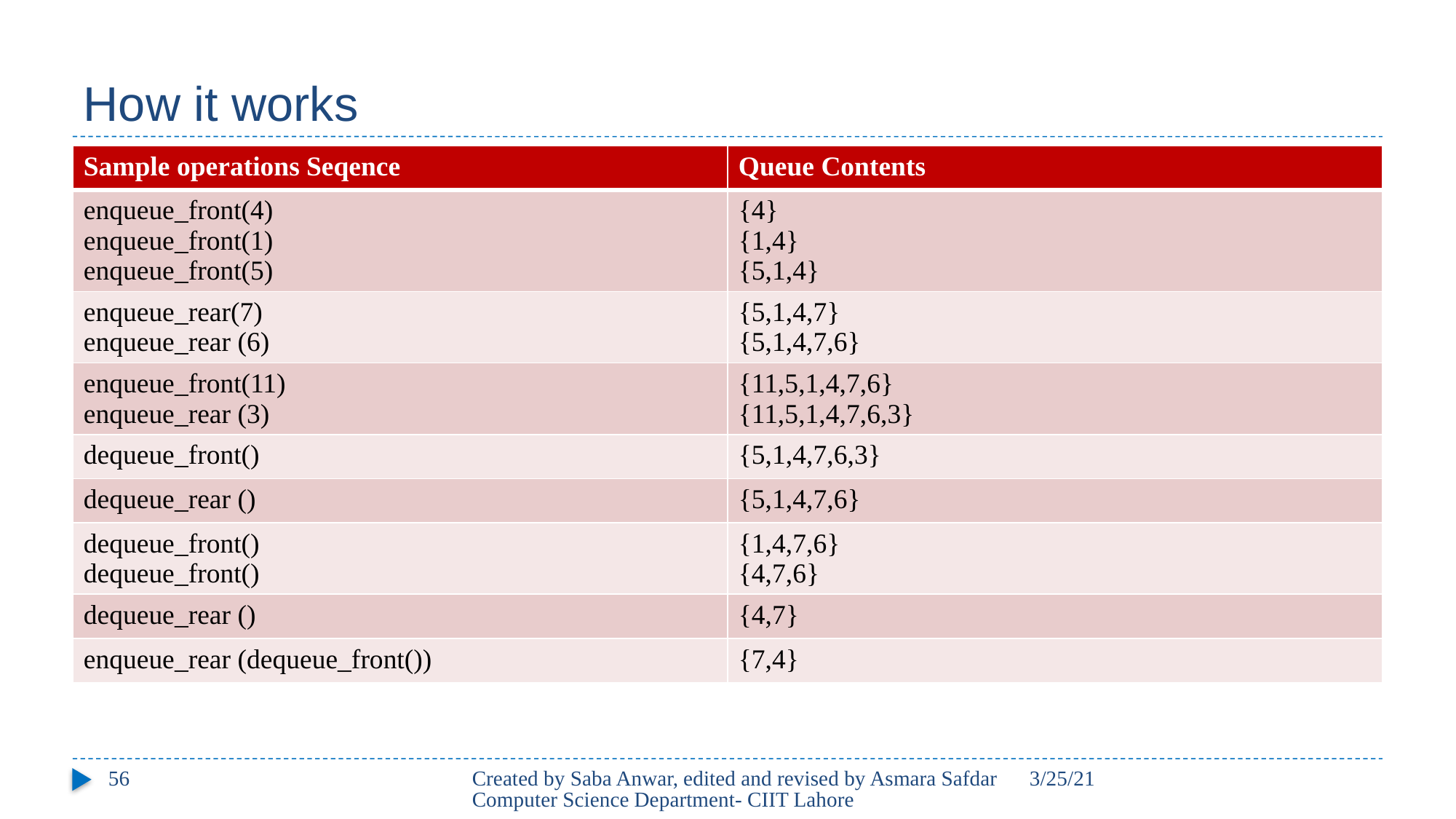

# How it works
| Sample operations Seqence | Queue Contents |
| --- | --- |
| enqueue\_front(4) enqueue\_front(1) enqueue\_front(5) | {4} {1,4} {5,1,4} |
| enqueue\_rear(7) enqueue\_rear (6) | {5,1,4,7} {5,1,4,7,6} |
| enqueue\_front(11) enqueue\_rear (3) | {11,5,1,4,7,6} {11,5,1,4,7,6,3} |
| dequeue\_front() | {5,1,4,7,6,3} |
| dequeue\_rear () | {5,1,4,7,6} |
| dequeue\_front() dequeue\_front() | {1,4,7,6} {4,7,6} |
| dequeue\_rear () | {4,7} |
| enqueue\_rear (dequeue\_front()) | {7,4} |
56
Created by Saba Anwar, edited and revised by Asmara Safdar Computer Science Department- CIIT Lahore
3/25/21